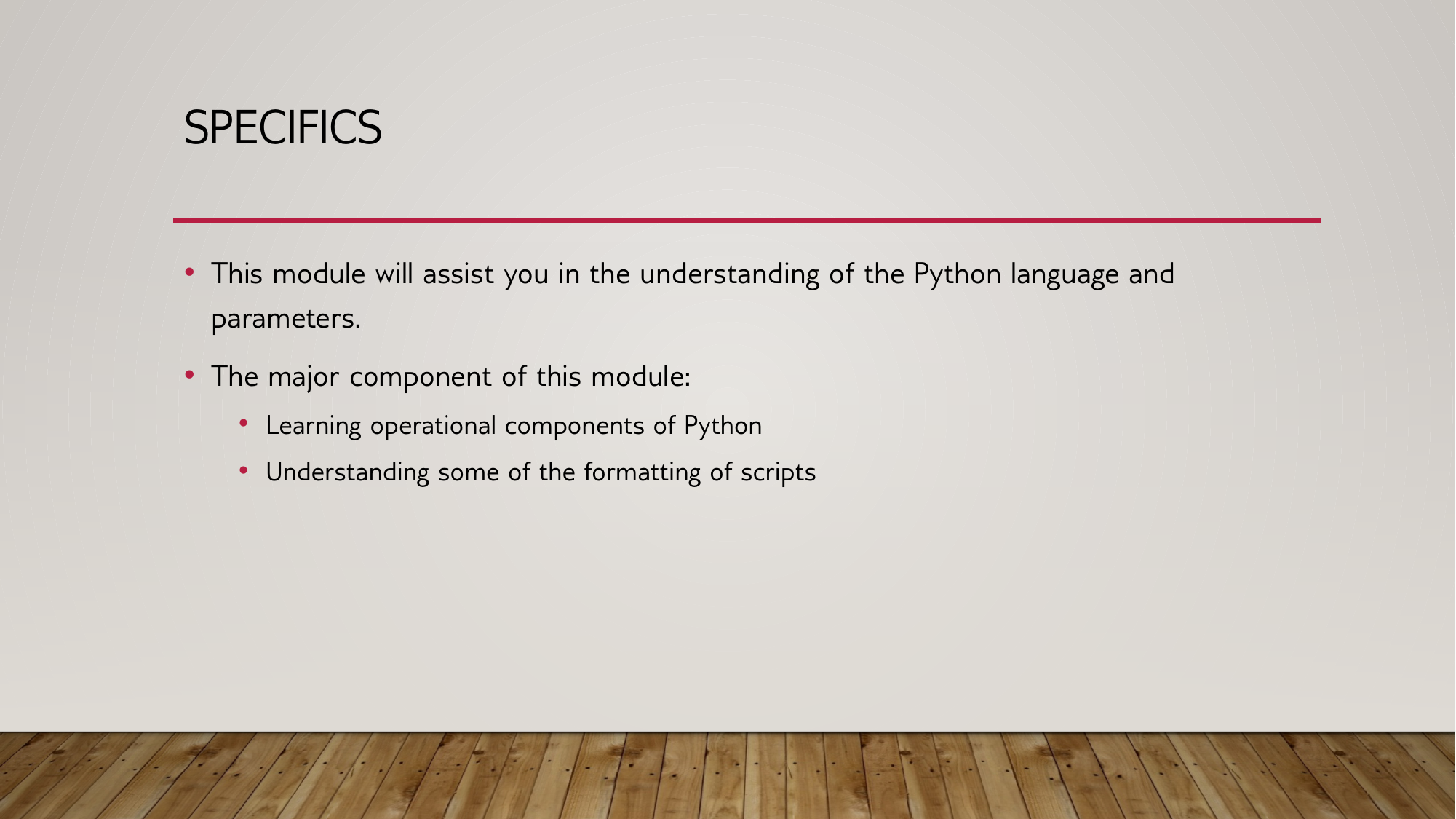

# Specifics
This module will assist you in the understanding of the Python language and parameters.
The major component of this module:
Learning operational components of Python
Understanding some of the formatting of scripts